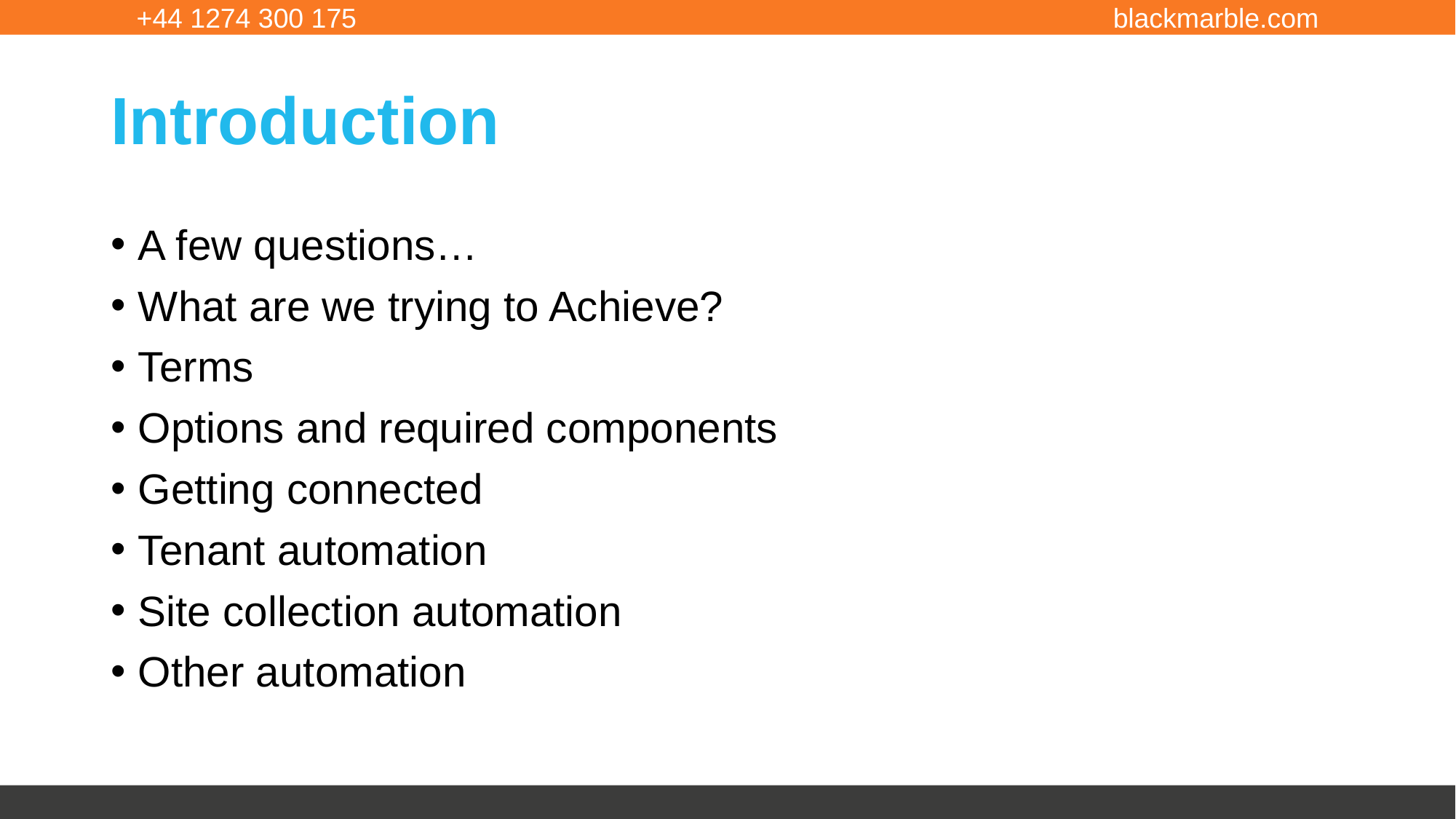

# Introduction
A few questions…
What are we trying to Achieve?
Terms
Options and required components
Getting connected
Tenant automation
Site collection automation
Other automation